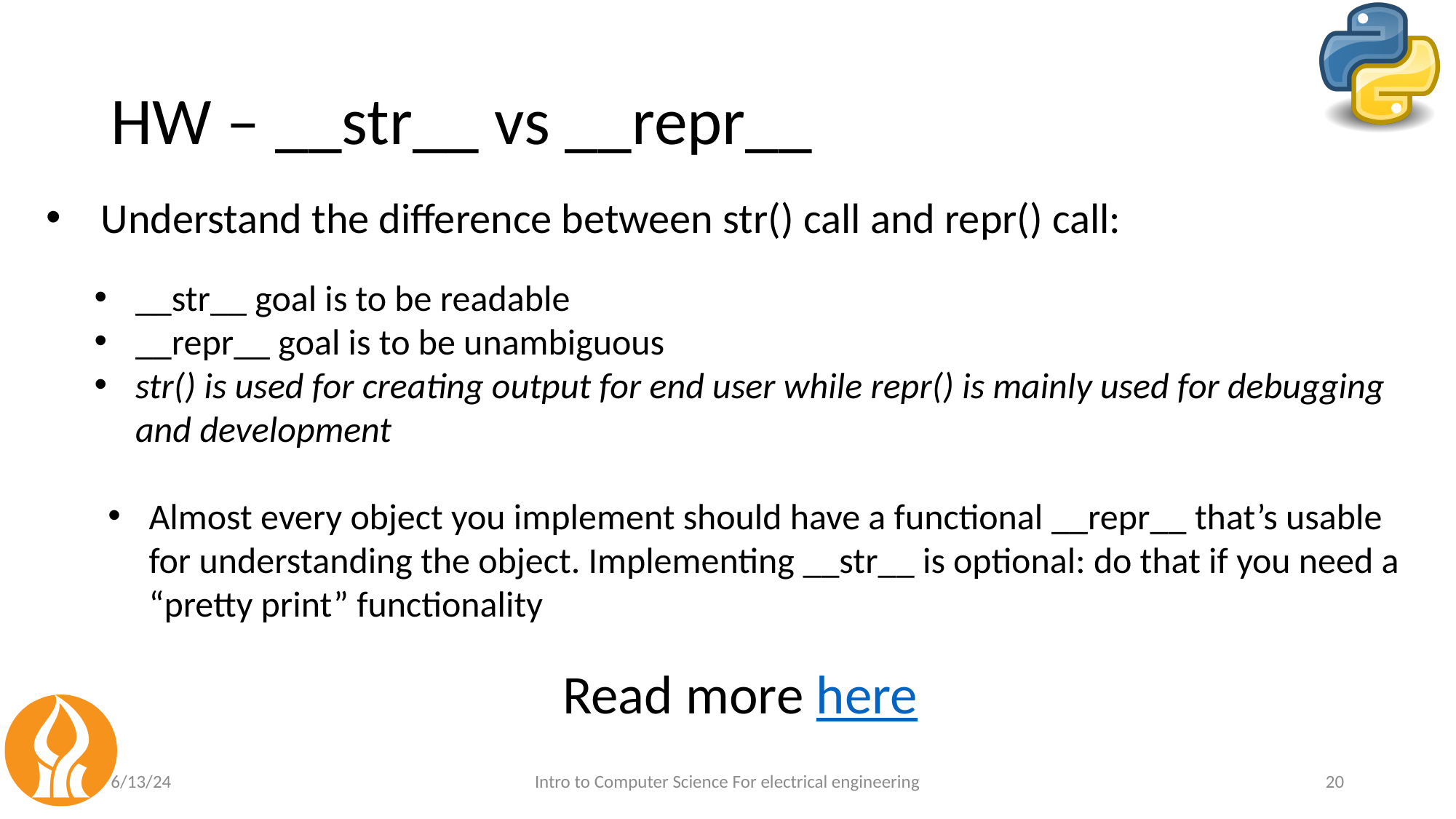

# HW – __str__ vs __repr__
Understand the difference between str() call and repr() call:
__str__ goal is to be readable
__repr__ goal is to be unambiguous
str() is used for creating output for end user while repr() is mainly used for debugging and development

Almost every object you implement should have a functional __repr__ that’s usable for understanding the object. Implementing __str__ is optional: do that if you need a “pretty print” functionality
Read more here
6/13/24
Intro to Computer Science For electrical engineering
20